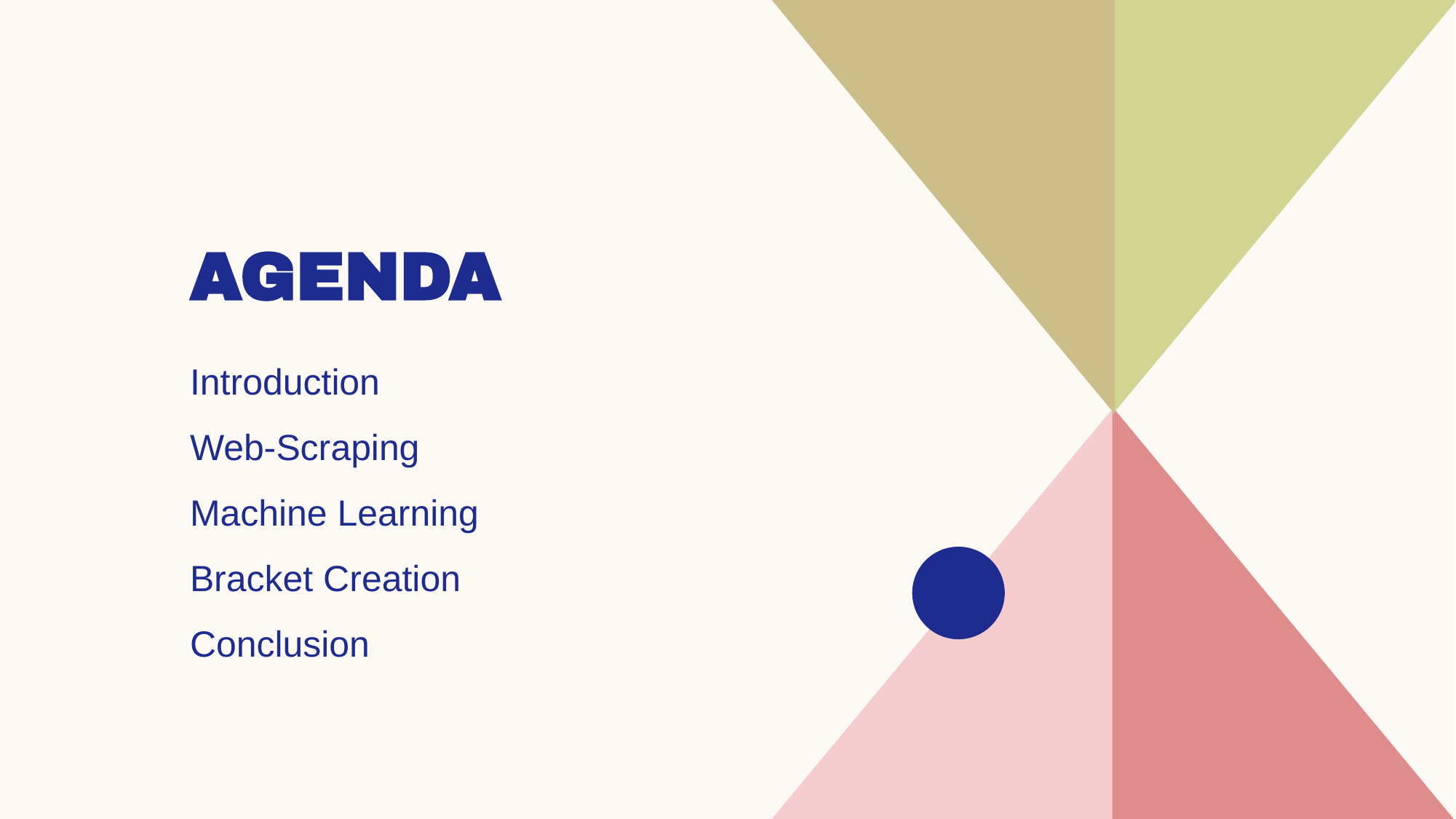

# AGENDA
Introduction​
Web-Scraping
Machine Learning
Bracket Creation
Conclusion